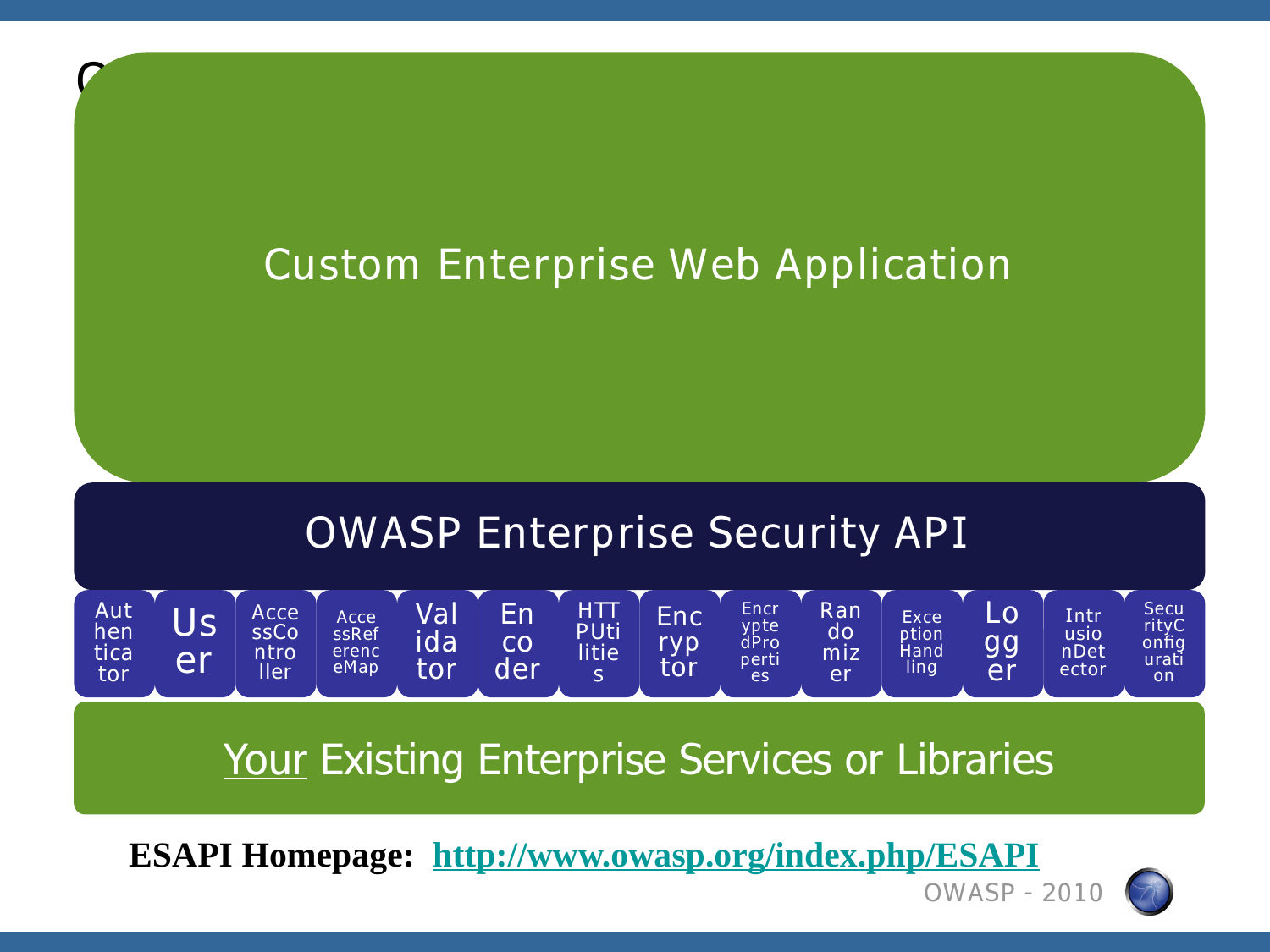

# OWASP (ESAPI)
Custom Enterprise Web Application
Authenticator
User
AccessController
AccessReferenceMap
Validator
Encoder
HTTPUtilities
Encryptor
EncryptedProperties
Randomizer
Logger
IntrusionDetector
OWASP Enterprise Security API
Exception Handling
SecurityConfiguration

Your Existing Enterprise Services or Libraries
ESAPI Homepage:  http://www.owasp.org/index.php/ESAPI